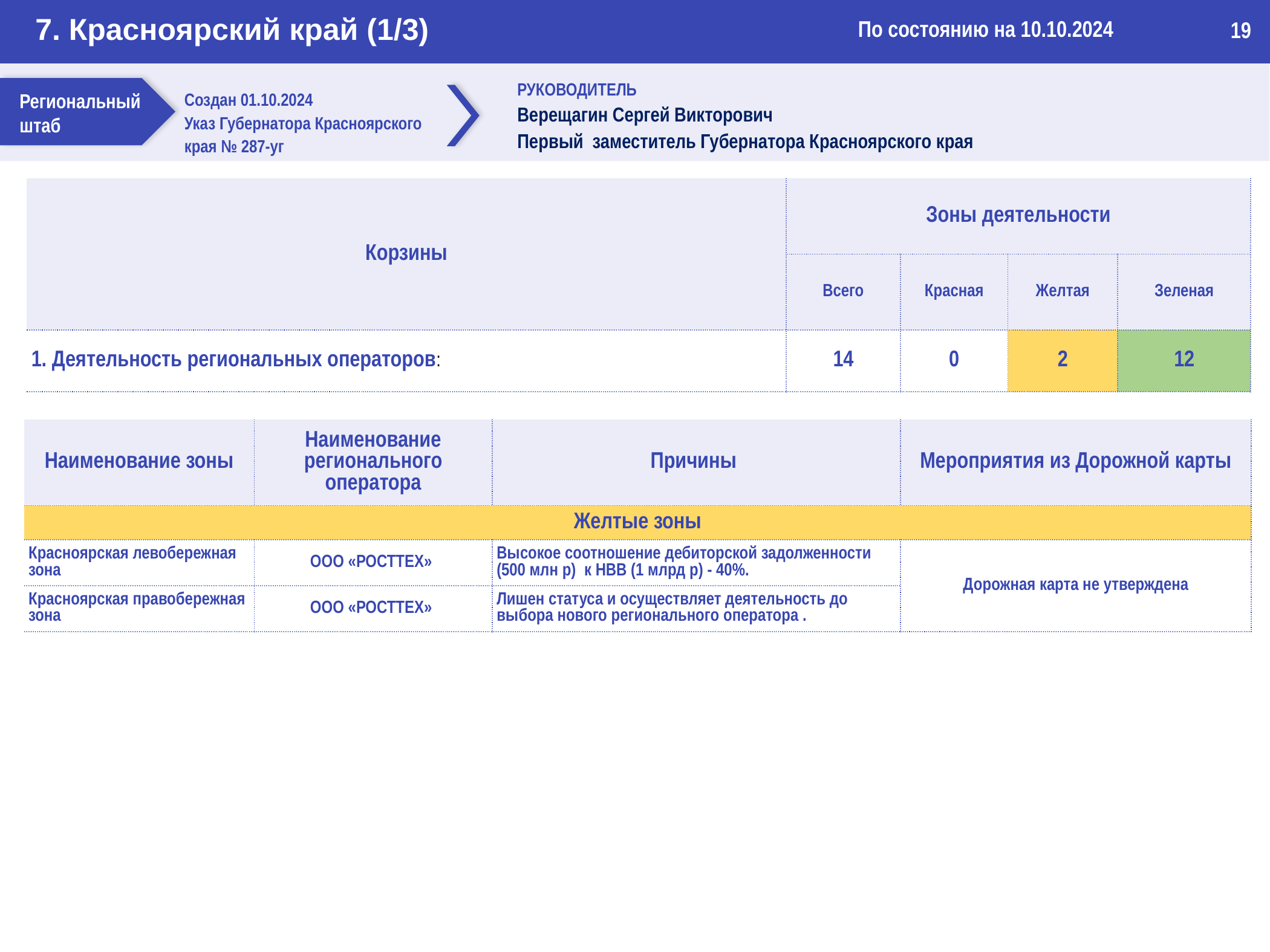

7. Красноярский край (1/3)
По состоянию на 10.10.2024
19

Региональный штаб
Создан 01.10.2024
Указ Губернатора Красноярского края № 287-уг

РУКОВОДИТЕЛЬ
Верещагин Сергей Викторович
Первый  заместитель Губернатора Красноярского края
| Корзины | Зоны деятельности |  |  |  |
| --- | --- | --- | --- | --- |
|  | Всего | Красная | Желтая | Зеленая |
| 1. Деятельность региональных операторов: | 14 | 0 | 2 | 12 |
| Наименование зоны | Наименование регионального оператора | Причины | Мероприятия из Дорожной карты |
| --- | --- | --- | --- |
| Желтые зоны |  |  |  |
| Красноярская левобережная зона | ООО «РОСТТЕХ» | Высокое соотношение дебиторской задолженности (500 млн р) к НВВ (1 млрд р) - 40%. | Дорожная карта не утверждена |
| Красноярская правобережная зона | ООО «РОСТТЕХ» | Лишен статуса и осуществляет деятельность до выбора нового регионального оператора . |  |